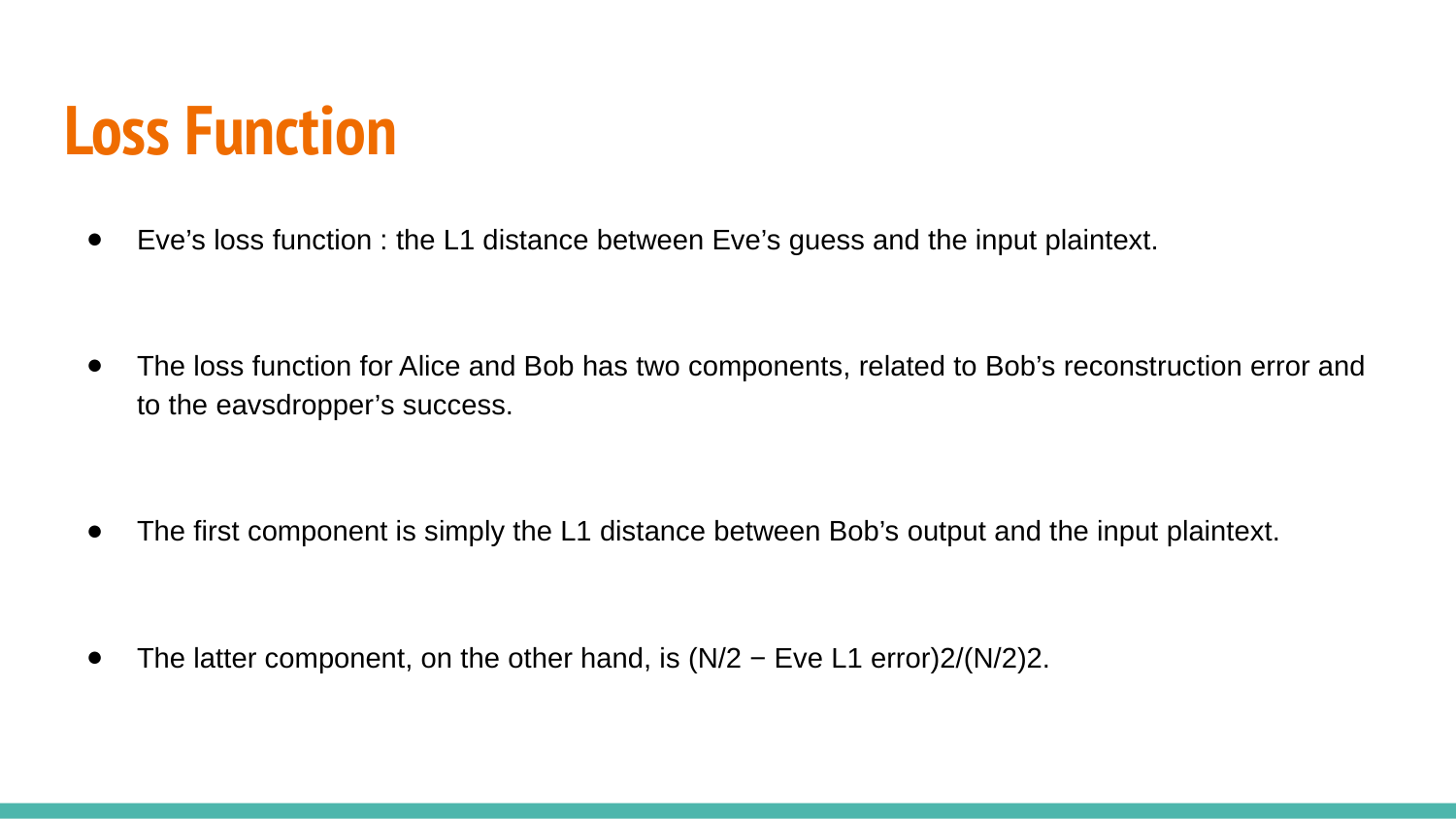

# Loss Function
Eve’s loss function : the L1 distance between Eve’s guess and the input plaintext.

The loss function for Alice and Bob has two components, related to Bob’s reconstruction error and to the eavsdropper’s success.

The first component is simply the L1 distance between Bob’s output and the input plaintext.

The latter component, on the other hand, is (N/2 − Eve L1 error)2/(N/2)2.